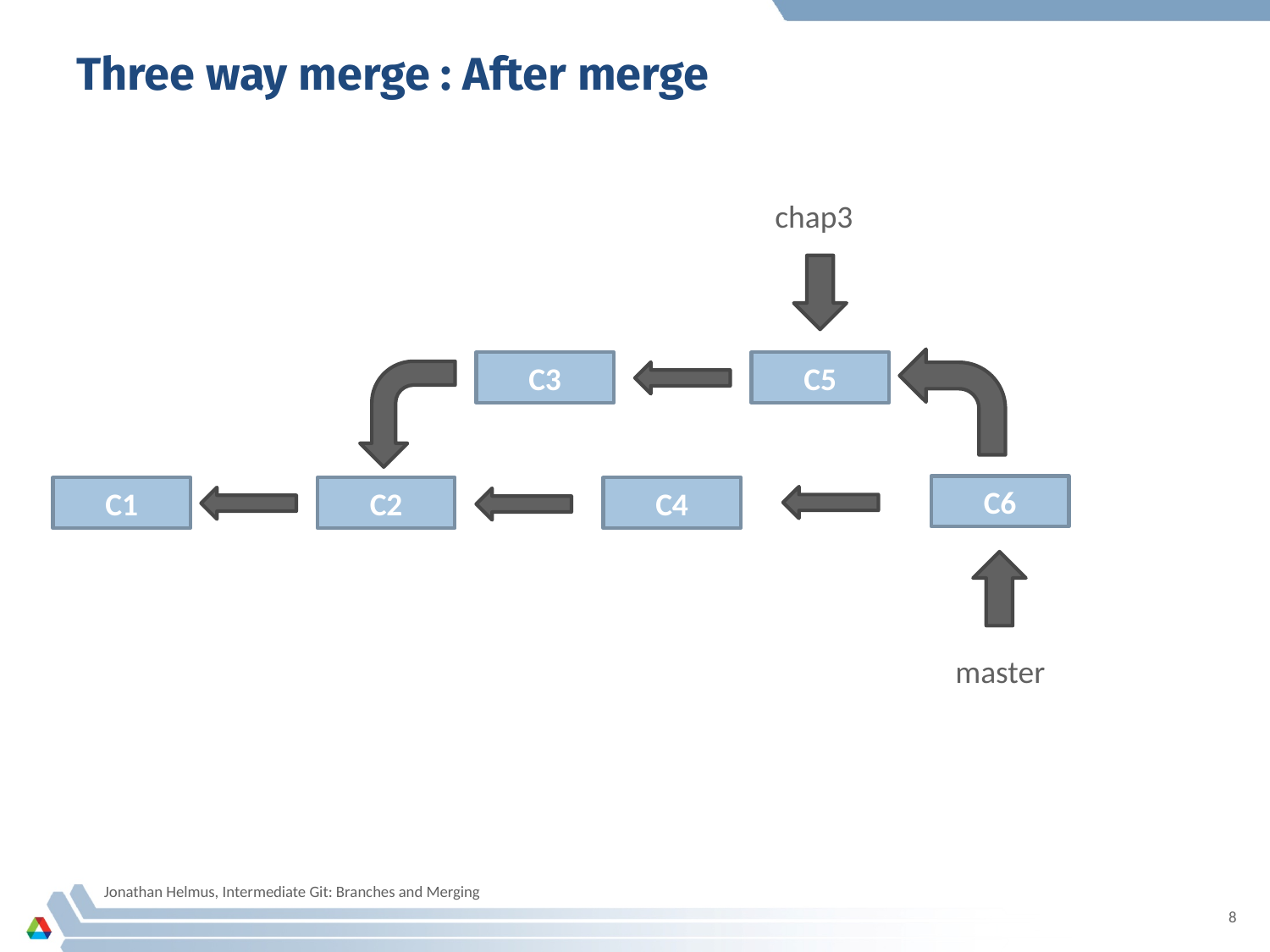

# Three way merge : After merge
chap3

C3
C5

C6
C1
C2
C4

master
Jonathan Helmus, Intermediate Git: Branches and Merging
8